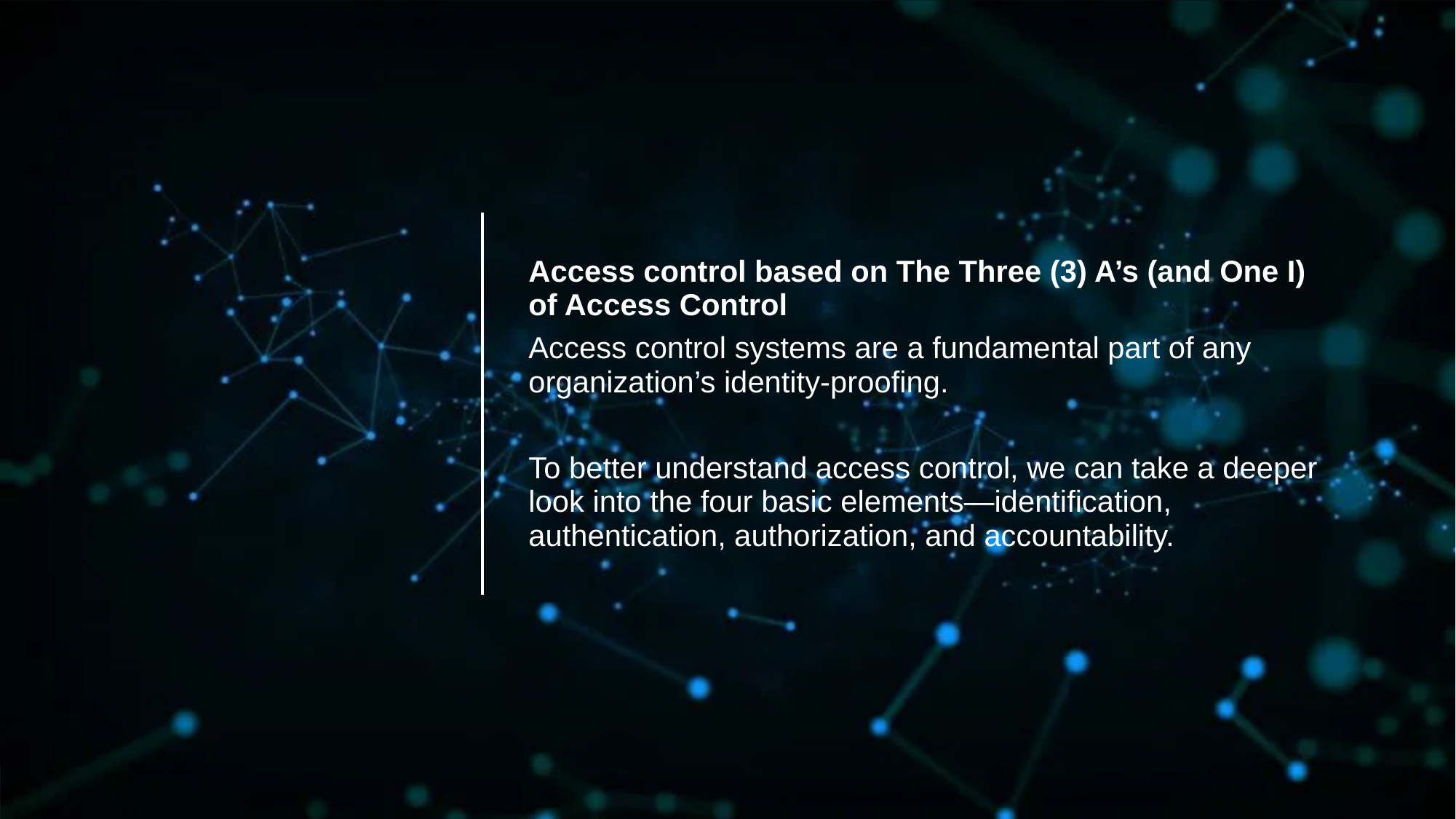

Access control based on The Three (3) A’s (and One I) of Access Control
Access control systems are a fundamental part of any organization’s identity-proofing.

To better understand access control, we can take a deeper look into the four basic elements—identification, authentication, authorization, and accountability.